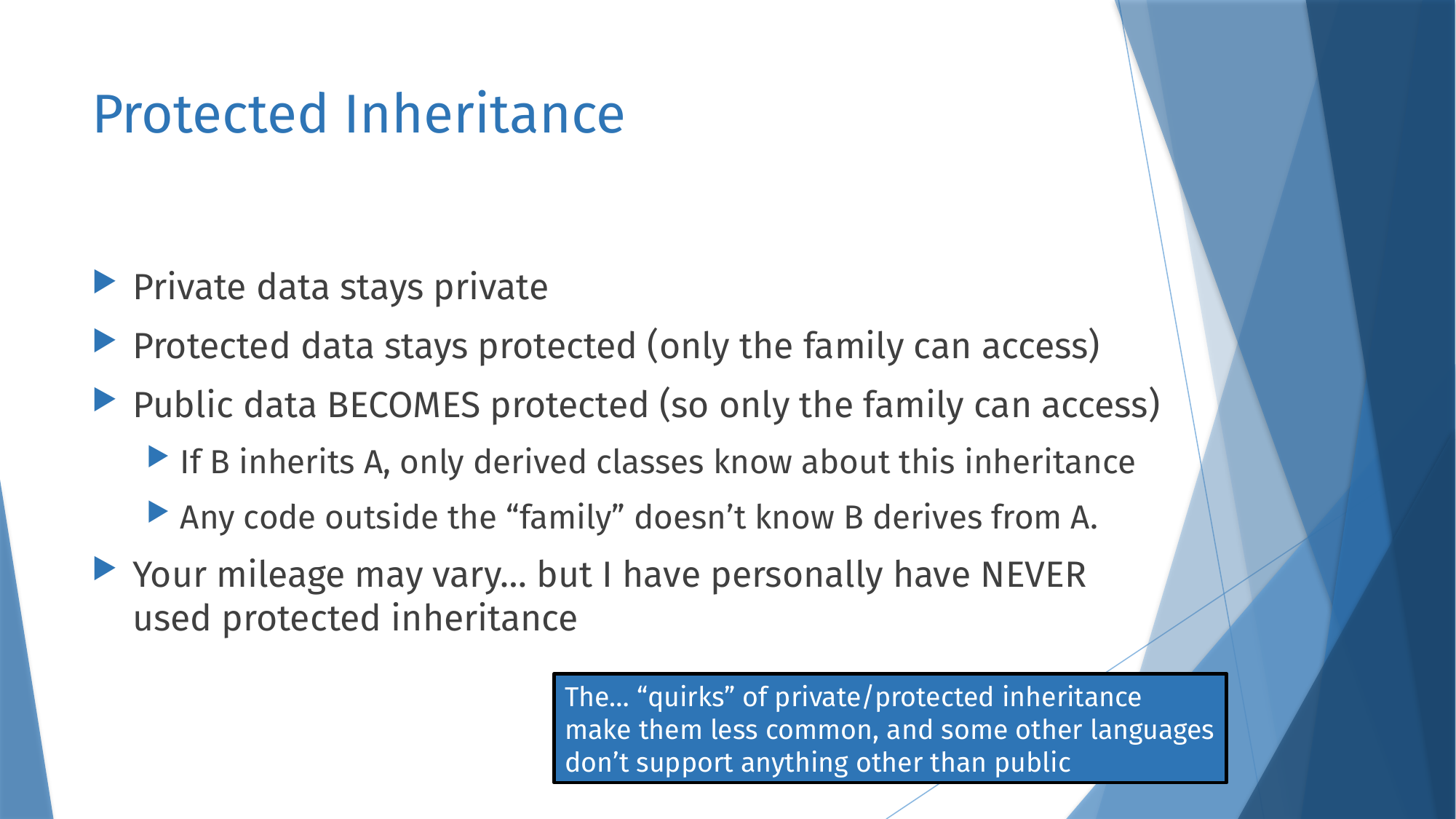

# Protected Inheritance
Private data stays private
Protected data stays protected (only the family can access)
Public data BECOMES protected (so only the family can access)
If B inherits A, only derived classes know about this inheritance
Any code outside the “family” doesn’t know B derives from A.
Your mileage may vary… but I have personally have NEVER used protected inheritance
The… “quirks” of private/protected inheritance make them less common, and some other languages don’t support anything other than public